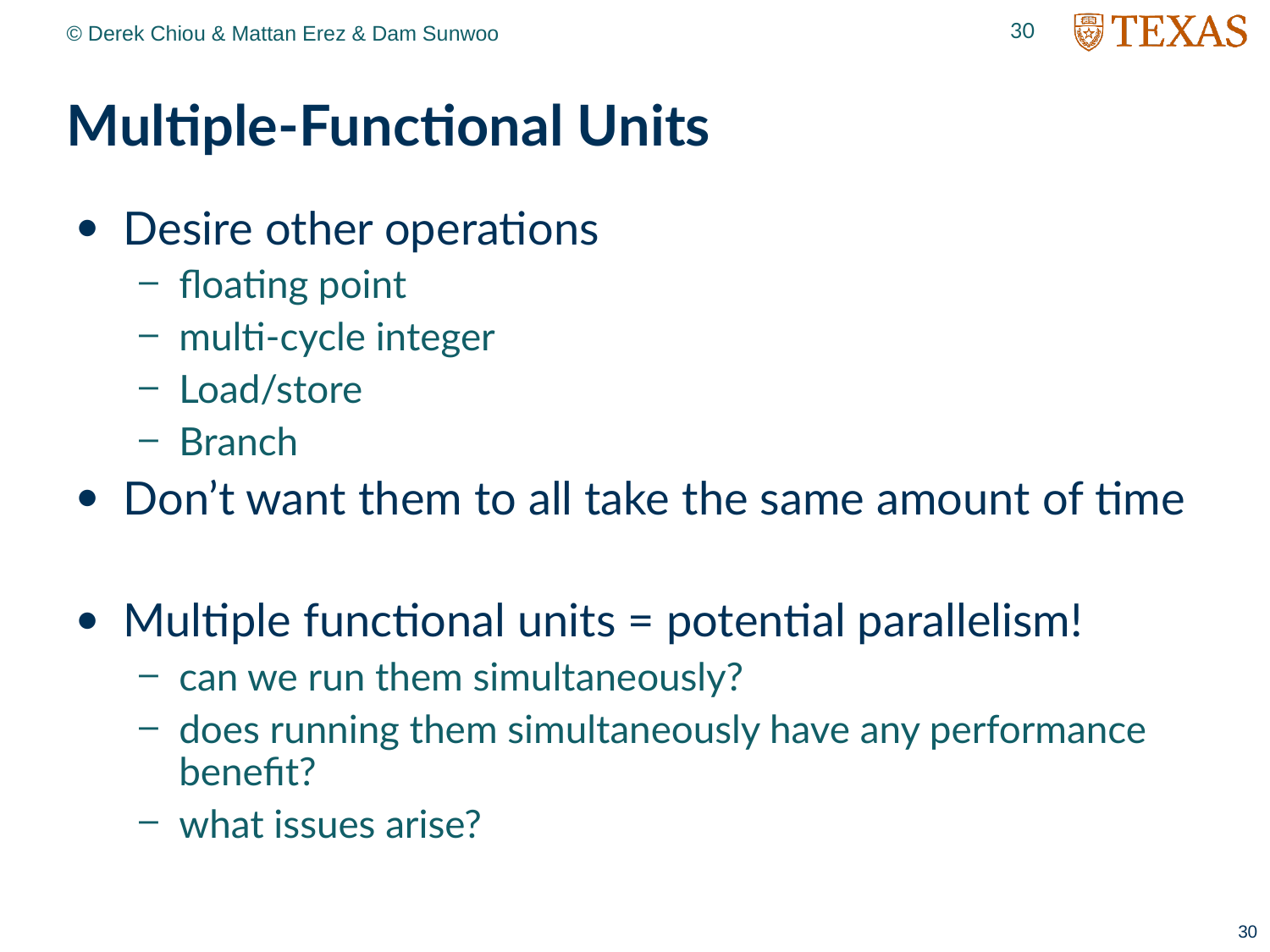

30
© Derek Chiou & Mattan Erez & Dam Sunwoo
# Multiple-Functional Units
Desire other operations
floating point
multi-cycle integer
Load/store
Branch
Don’t want them to all take the same amount of time

Multiple functional units = potential parallelism!
can we run them simultaneously?
does running them simultaneously have any performance benefit?
what issues arise?
30